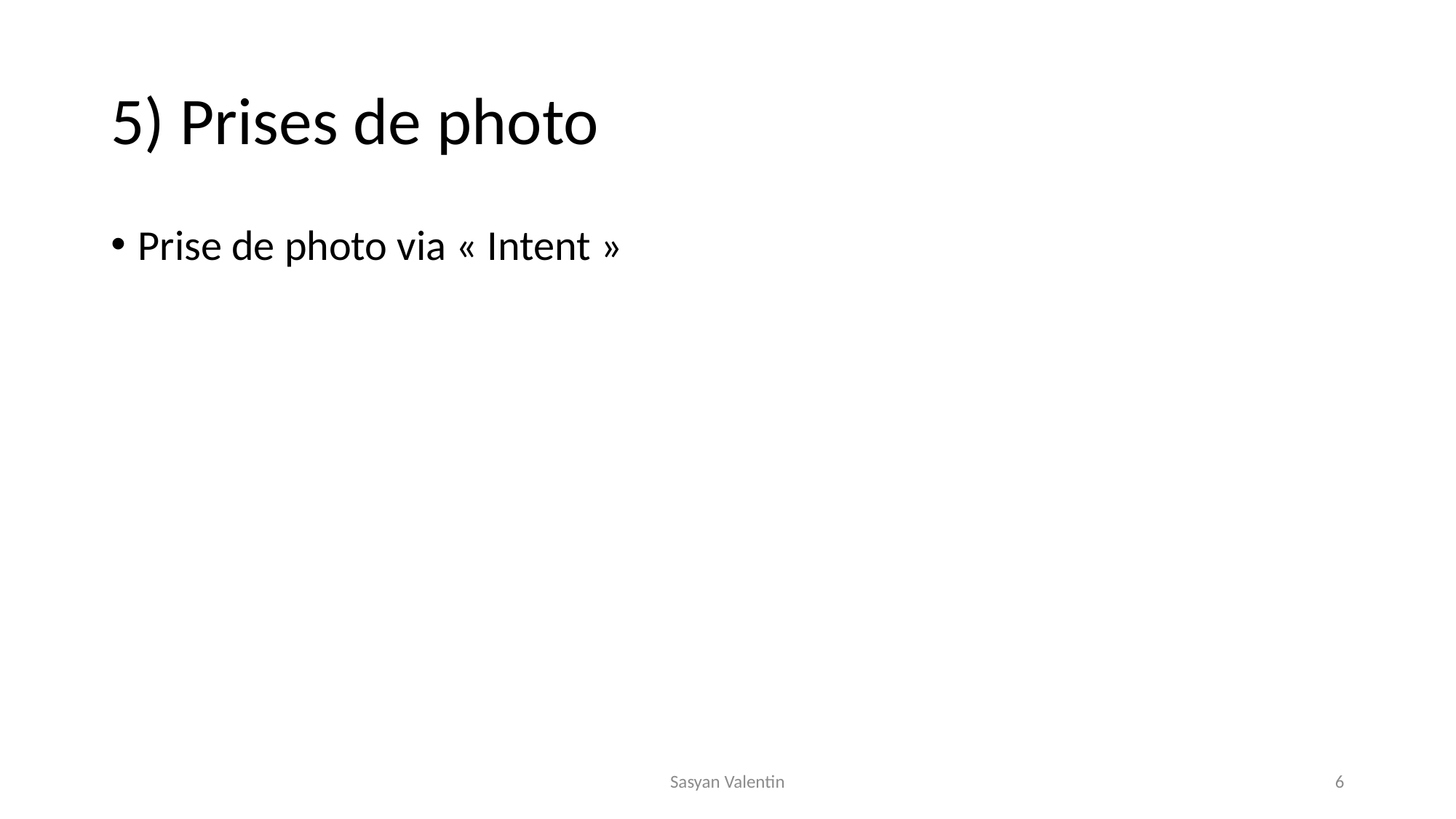

# 5) Prises de photo
Prise de photo via « Intent »
Sasyan Valentin
6